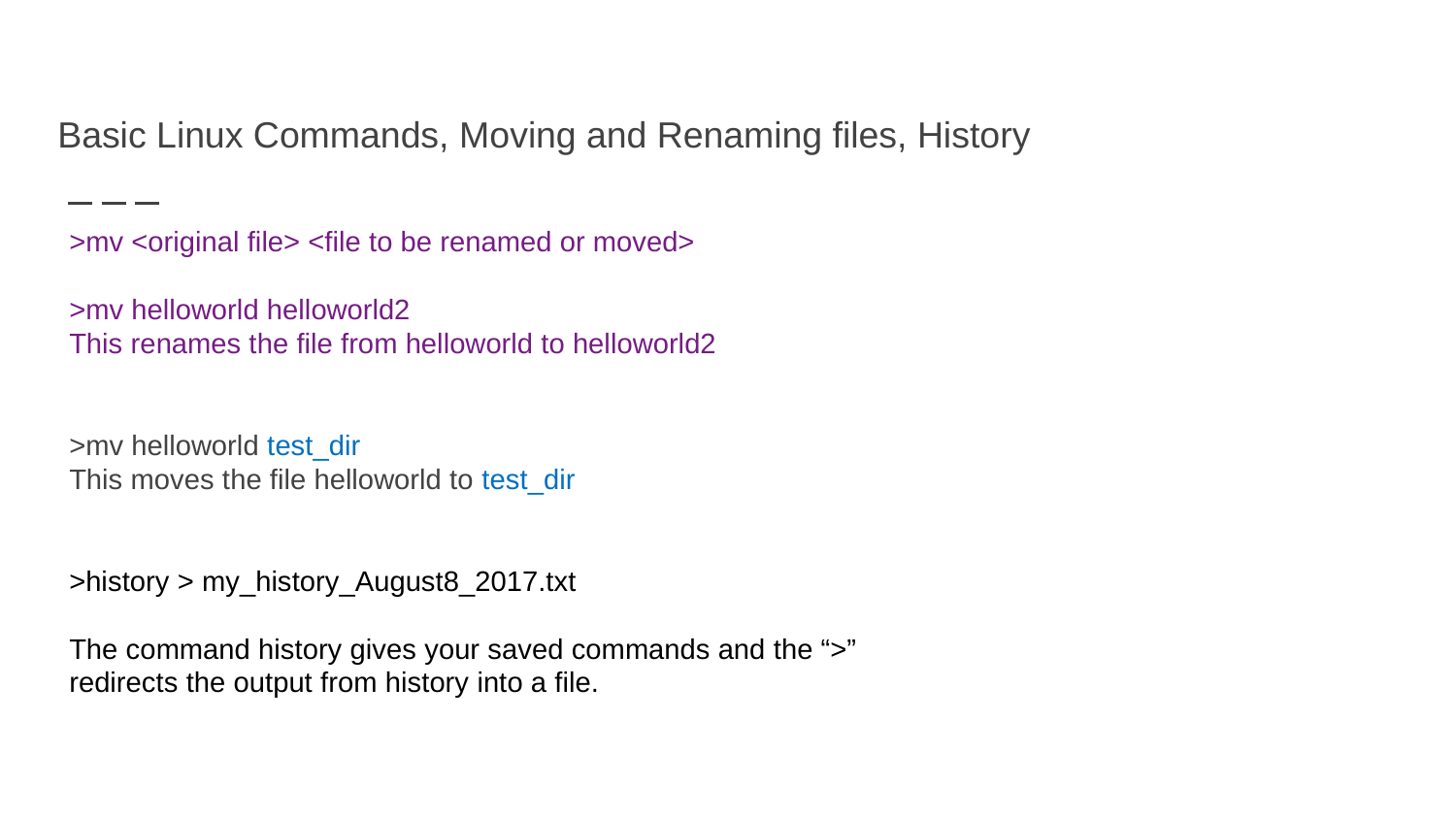

# Basic Linux Commands, Moving and Renaming files, History
>mv <original file> <file to be renamed or moved>

>mv helloworld helloworld2
This renames the file from helloworld to helloworld2

>mv helloworld test_dir
This moves the file helloworld to test_dir

>history > my_history_August8_2017.txt

The command history gives your saved commands and the “>” redirects the output from history into a file.